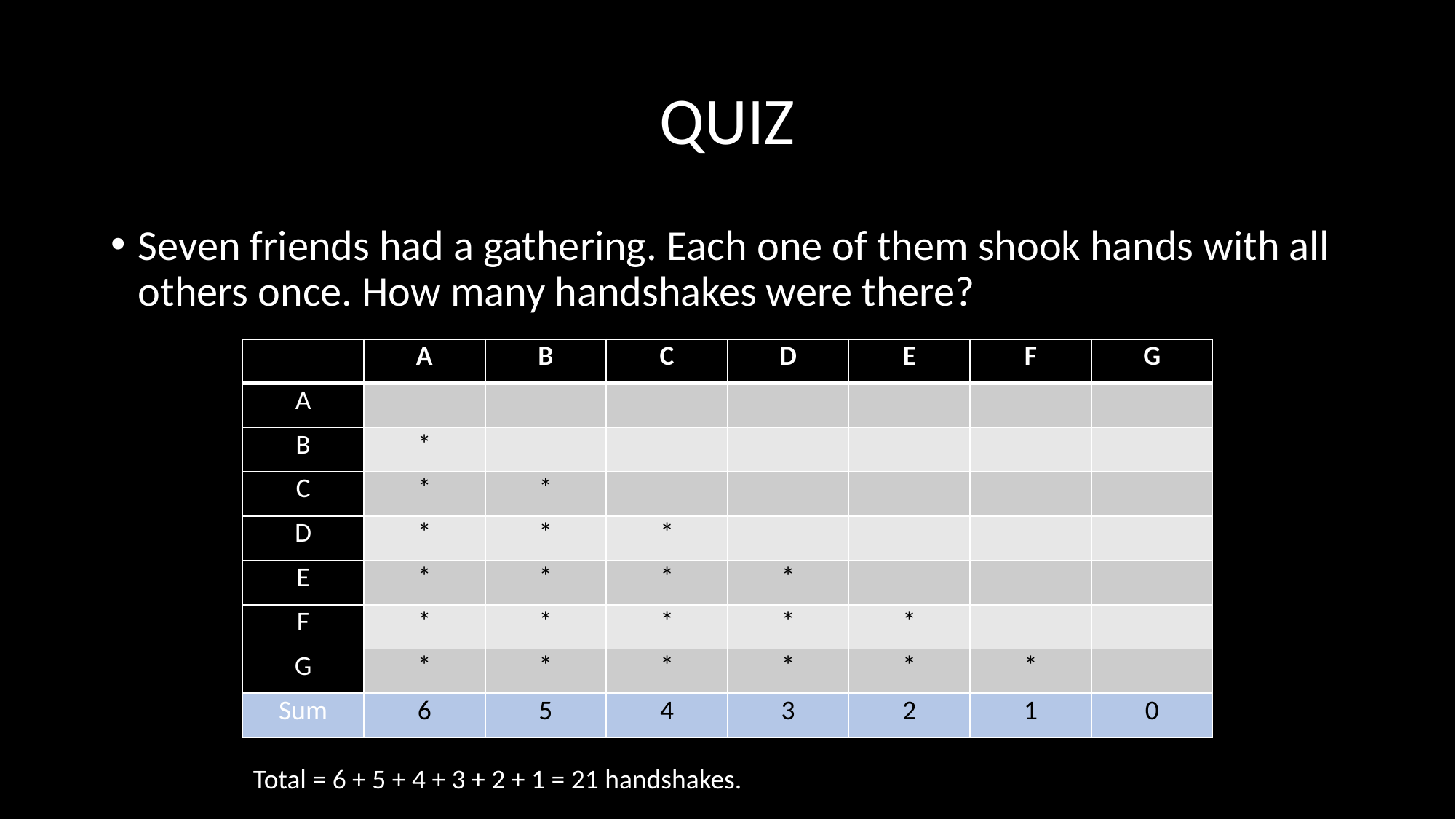

# QUIZ
Seven friends had a gathering. Each one of them shook hands with all others once. How many handshakes were there?

|  | A | B | C | D | E | F | G |
| --- | --- | --- | --- | --- | --- | --- | --- |
| A |  |  |  |  |  |  |  |
| B | \* |  |  |  |  |  |  |
| C | \* | \* |  |  |  |  |  |
| D | \* | \* | \* |  |  |  |  |
| E | \* | \* | \* | \* |  |  |  |
| F | \* | \* | \* | \* | \* |  |  |
| G | \* | \* | \* | \* | \* | \* |  |
| Sum | 6 | 5 | 4 | 3 | 2 | 1 | 0 |
Total = 6 + 5 + 4 + 3 + 2 + 1 = 21 handshakes.